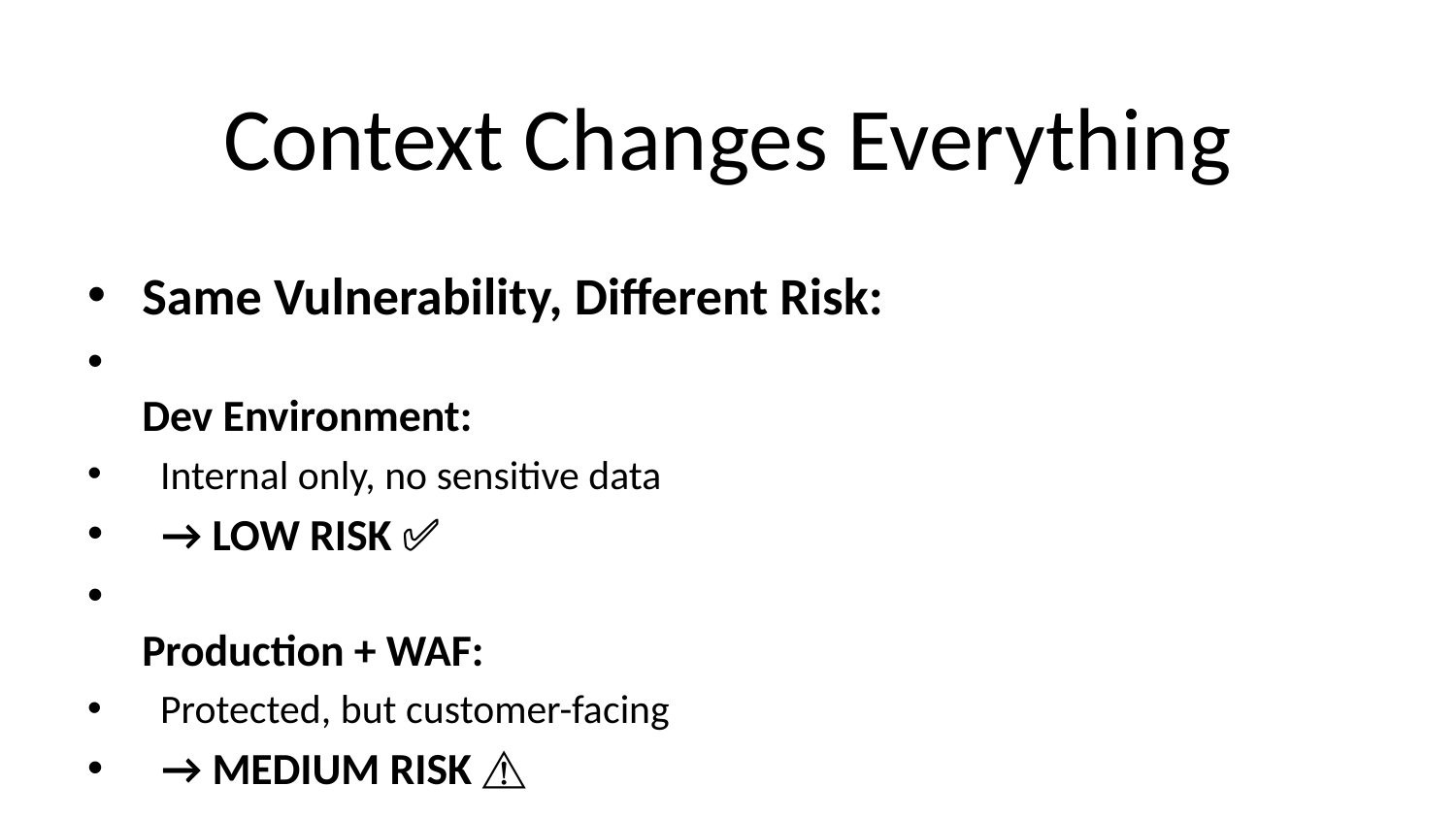

# Context Changes Everything
Same Vulnerability, Different Risk:
Dev Environment:
  Internal only, no sensitive data
  → LOW RISK ✅
Production + WAF:
  Protected, but customer-facing
  → MEDIUM RISK ⚠️
Internet-facing + Admin:
  Exposed with privileged access
  → CRITICAL RISK 🔴
💡 CNAPP correlates all context for true risk scoring